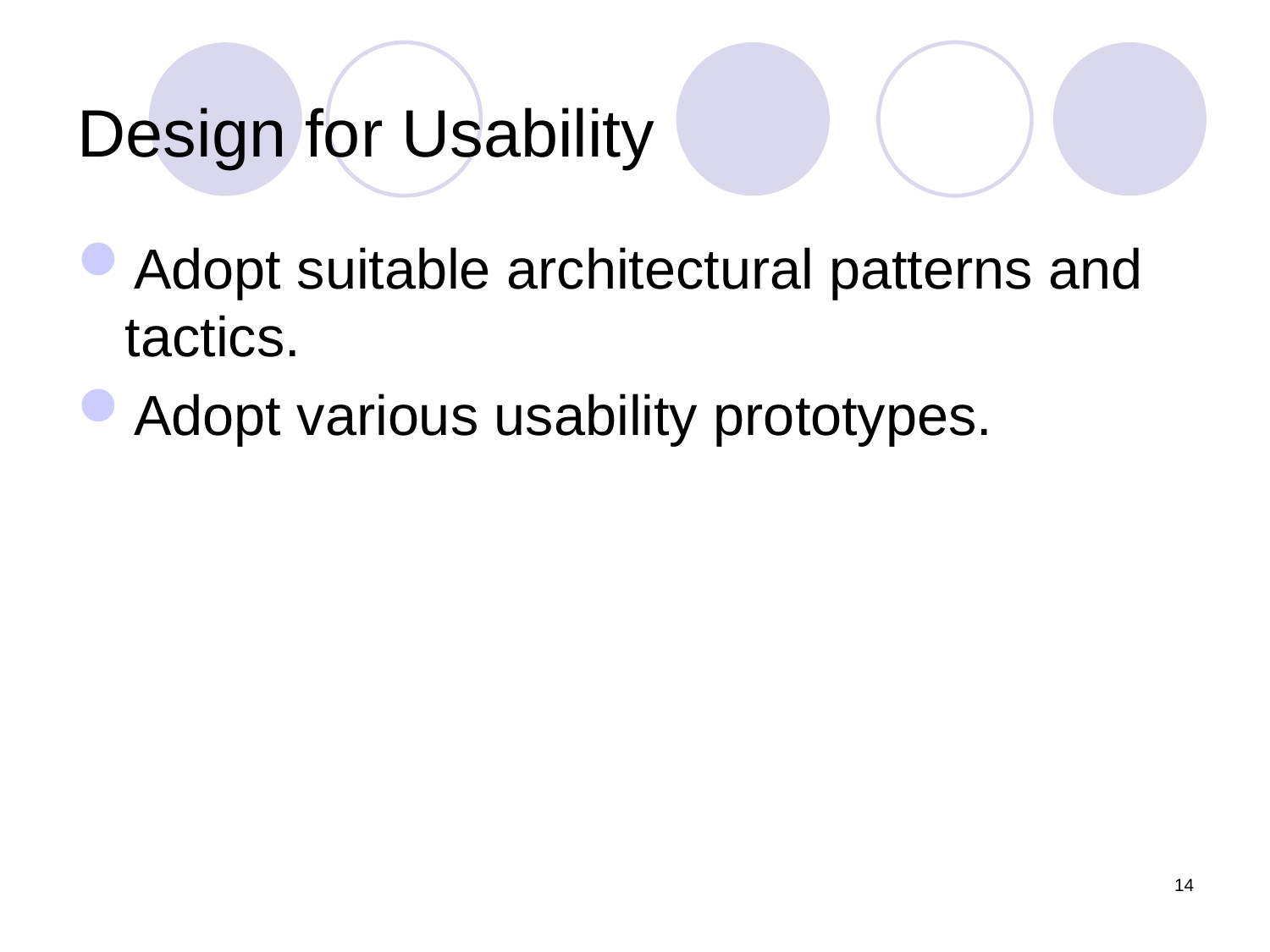

# Design for Usability
Adopt suitable architectural patterns and tactics.
Adopt various usability prototypes.

14